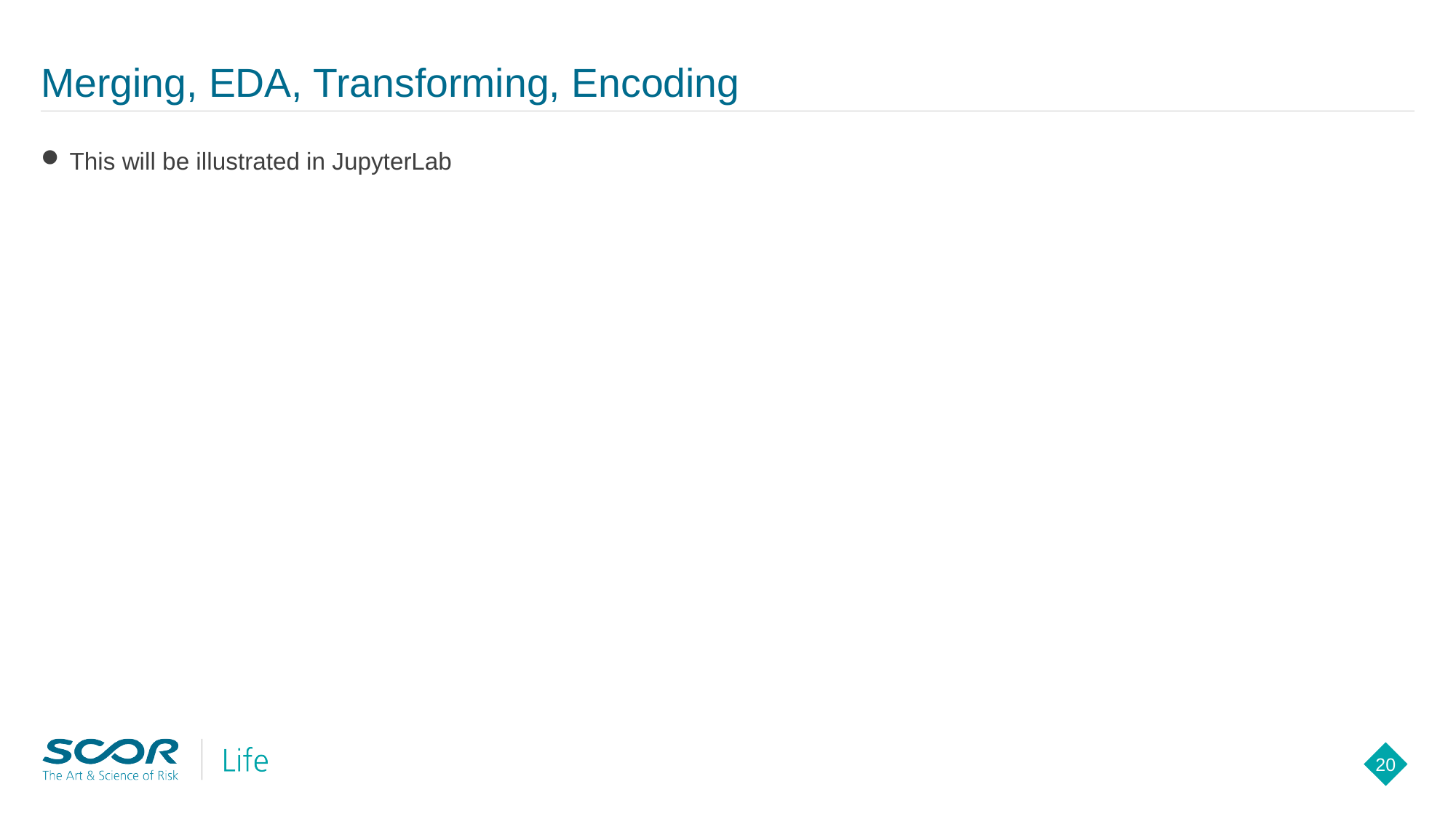

# Merging, EDA, Transforming, Encoding
This will be illustrated in JupyterLab